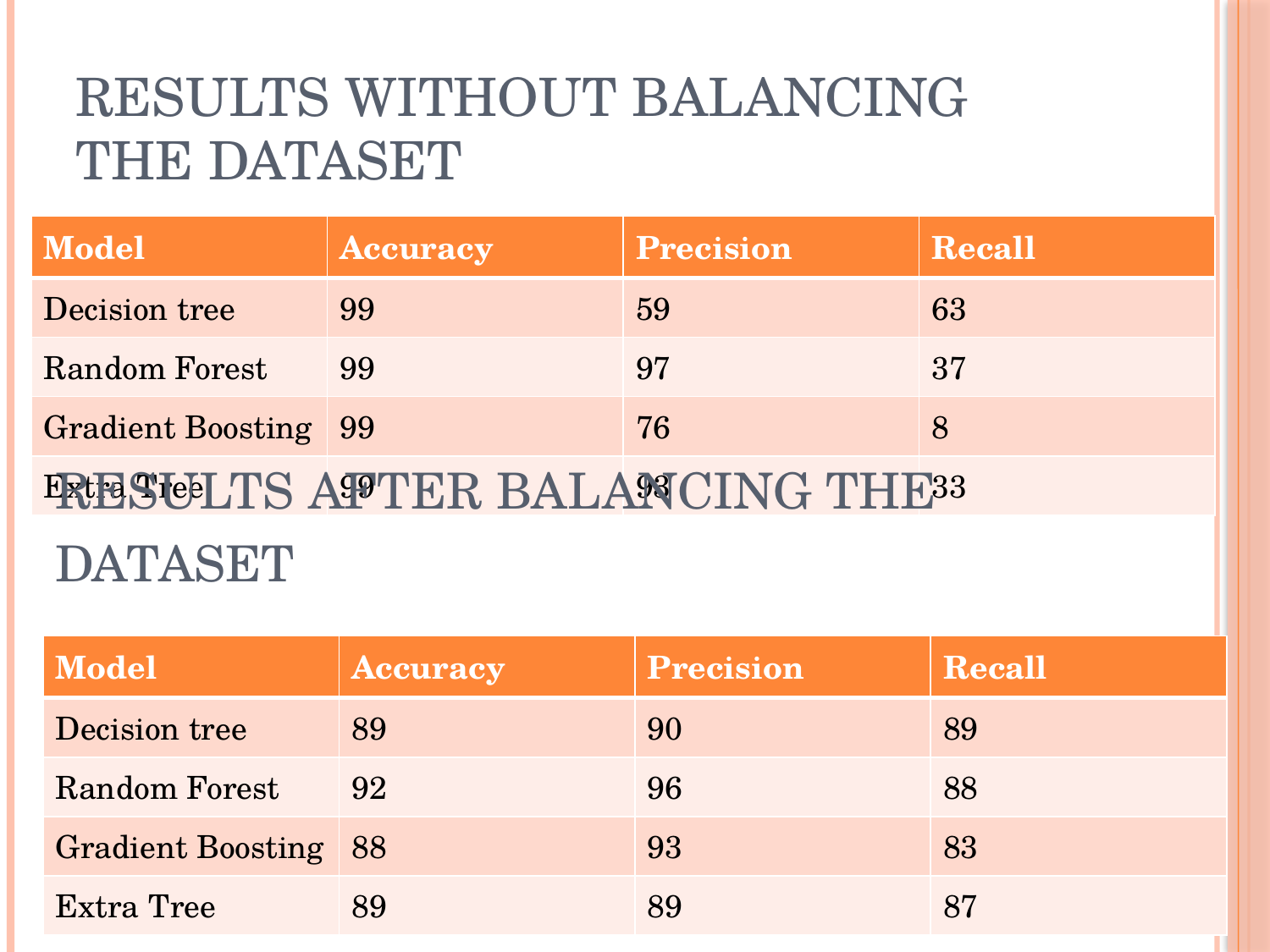

# Results without balancing the dataset
| Model | Accuracy | Precision | Recall |
| --- | --- | --- | --- |
| Decision tree | 99 | 59 | 63 |
| Random Forest | 99 | 97 | 37 |
| Gradient Boosting | 99 | 76 | 8 |
| Extra Tree | 99 | 93 | 33 |
Results after balancing the dataset
| Model | Accuracy | Precision | Recall |
| --- | --- | --- | --- |
| Decision tree | 89 | 90 | 89 |
| Random Forest | 92 | 96 | 88 |
| Gradient Boosting | 88 | 93 | 83 |
| Extra Tree | 89 | 89 | 87 |